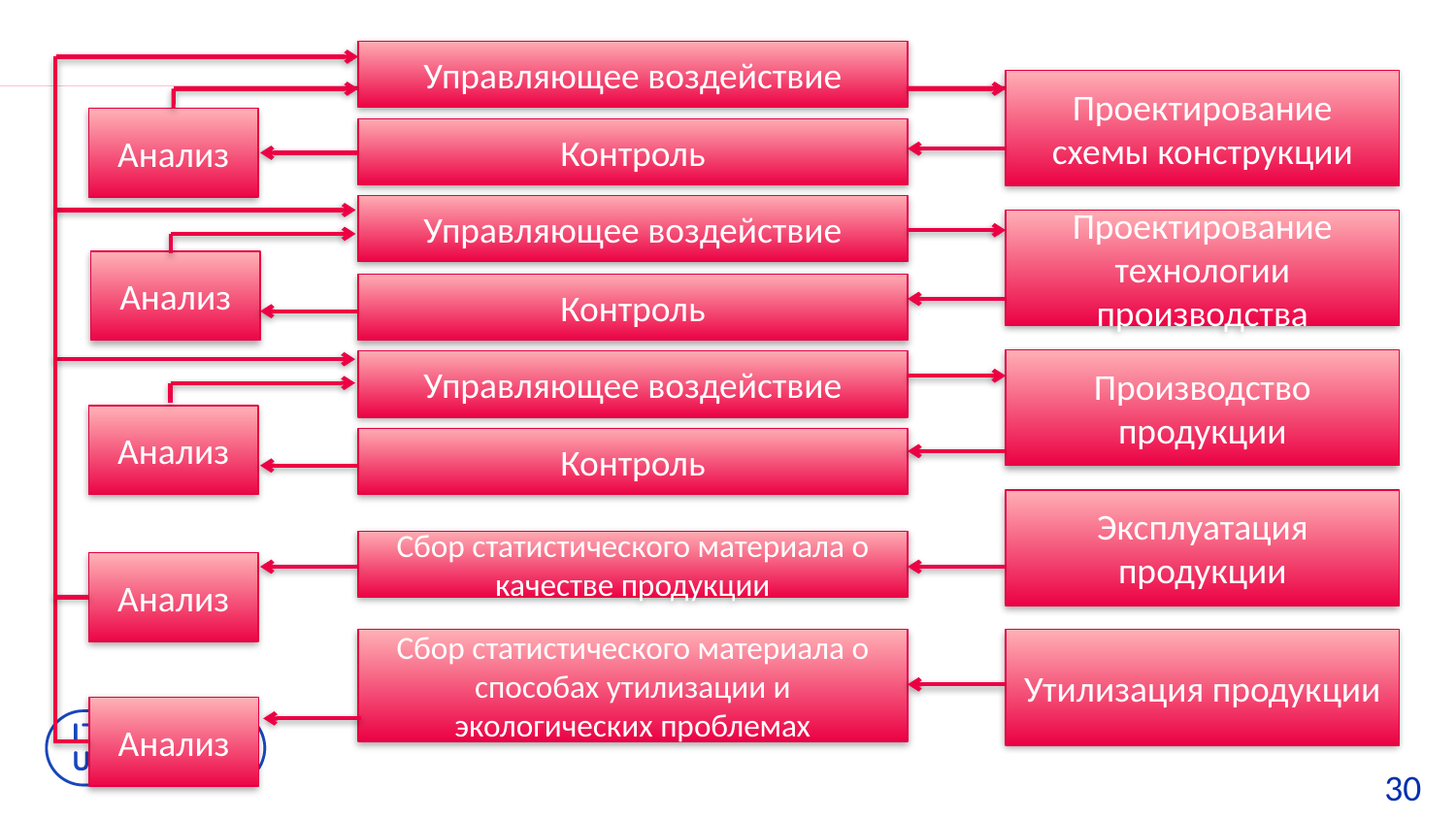

Управляющее воздействие
Проектирование схемы конструкции
Анализ
Контроль
Управляющее воздействие
Проектирование технологии производства
Анализ
Контроль
Производство продукции
Управляющее воздействие
Анализ
Контроль
Эксплуатация продукции
Сбор статистического материала о качестве продукции
Анализ
Сбор статистического материала о способах утилизации и экологических проблемах
Утилизация продукции
Анализ
30